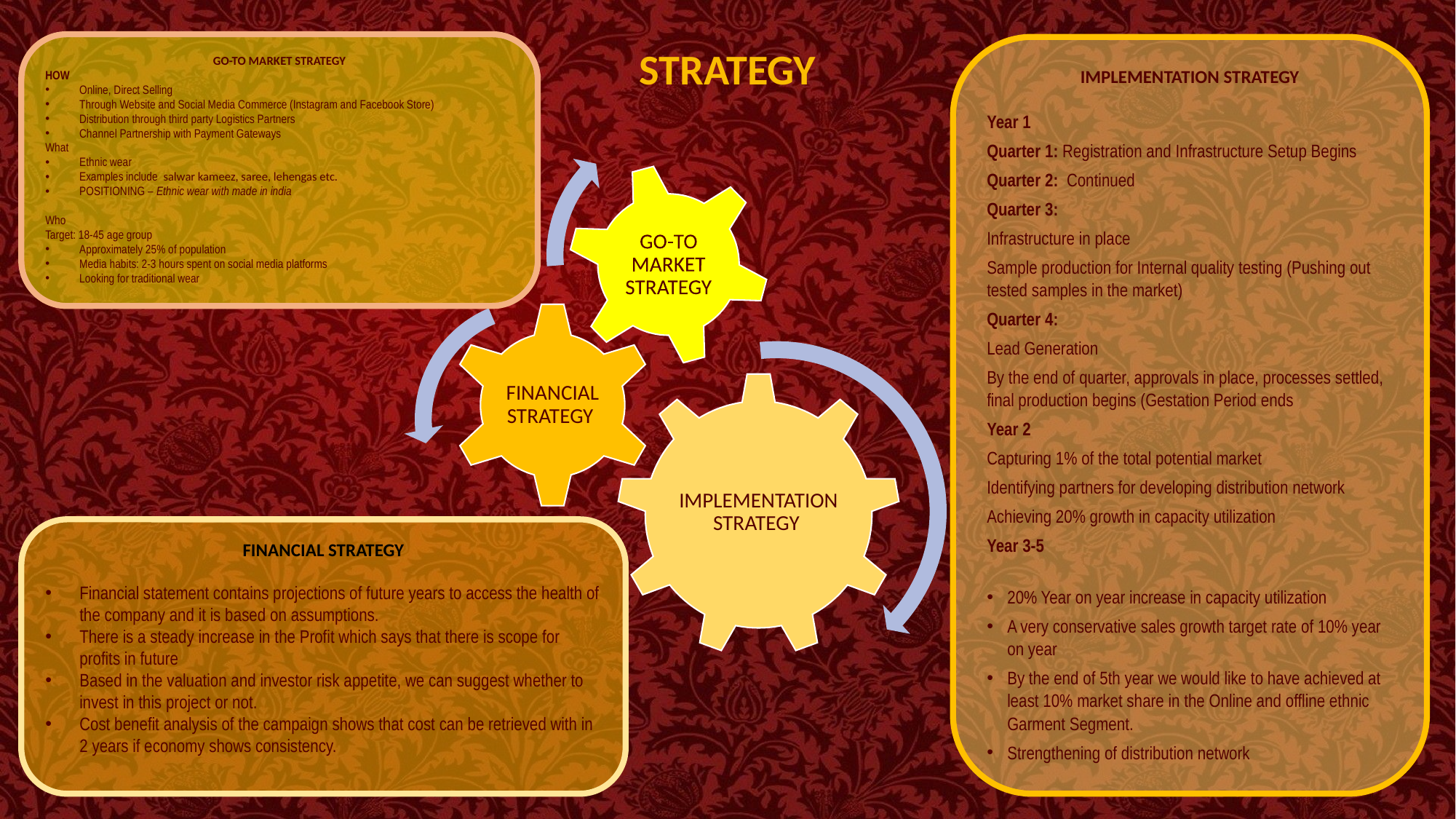

GO-TO MARKET STRATEGY
HOW
Online, Direct Selling
Through Website and Social Media Commerce (Instagram and Facebook Store)
Distribution through third party Logistics Partners
Channel Partnership with Payment Gateways
What
Ethnic wear
Examples include  salwar kameez, saree, lehengas etc.
POSITIONING – Ethnic wear with made in india

Who
Target: 18-45 age group
Approximately 25% of population
Media habits: 2-3 hours spent on social media platforms
Looking for traditional wear

STRATEGY
IMPLEMENTATION STRATEGY

Year 1
Quarter 1: Registration and Infrastructure Setup Begins
Quarter 2:  Continued
Quarter 3:
Infrastructure in place
Sample production for Internal quality testing (Pushing out tested samples in the market)
Quarter 4:
Lead Generation
By the end of quarter, approvals in place, processes settled, final production begins (Gestation Period ends
Year 2
Capturing 1% of the total potential market
Identifying partners for developing distribution network
Achieving 20% growth in capacity utilization
Year 3-5
20% Year on year increase in capacity utilization
A very conservative sales growth target rate of 10% year on year
By the end of 5th year we would like to have achieved at least 10% market share in the Online and offline ethnic Garment Segment.
Strengthening of distribution network

IMPLEMENTATION STRATEGY
FINANCIAL STRATEGY
GO-TO MARKET STRATEGY
FINANCIAL STRATEGY

Financial statement contains projections of future years to access the health of the company and it is based on assumptions.
There is a steady increase in the Profit which says that there is scope for profits in future
Based in the valuation and investor risk appetite, we can suggest whether to invest in this project or not.
Cost benefit analysis of the campaign shows that cost can be retrieved with in 2 years if economy shows consistency.